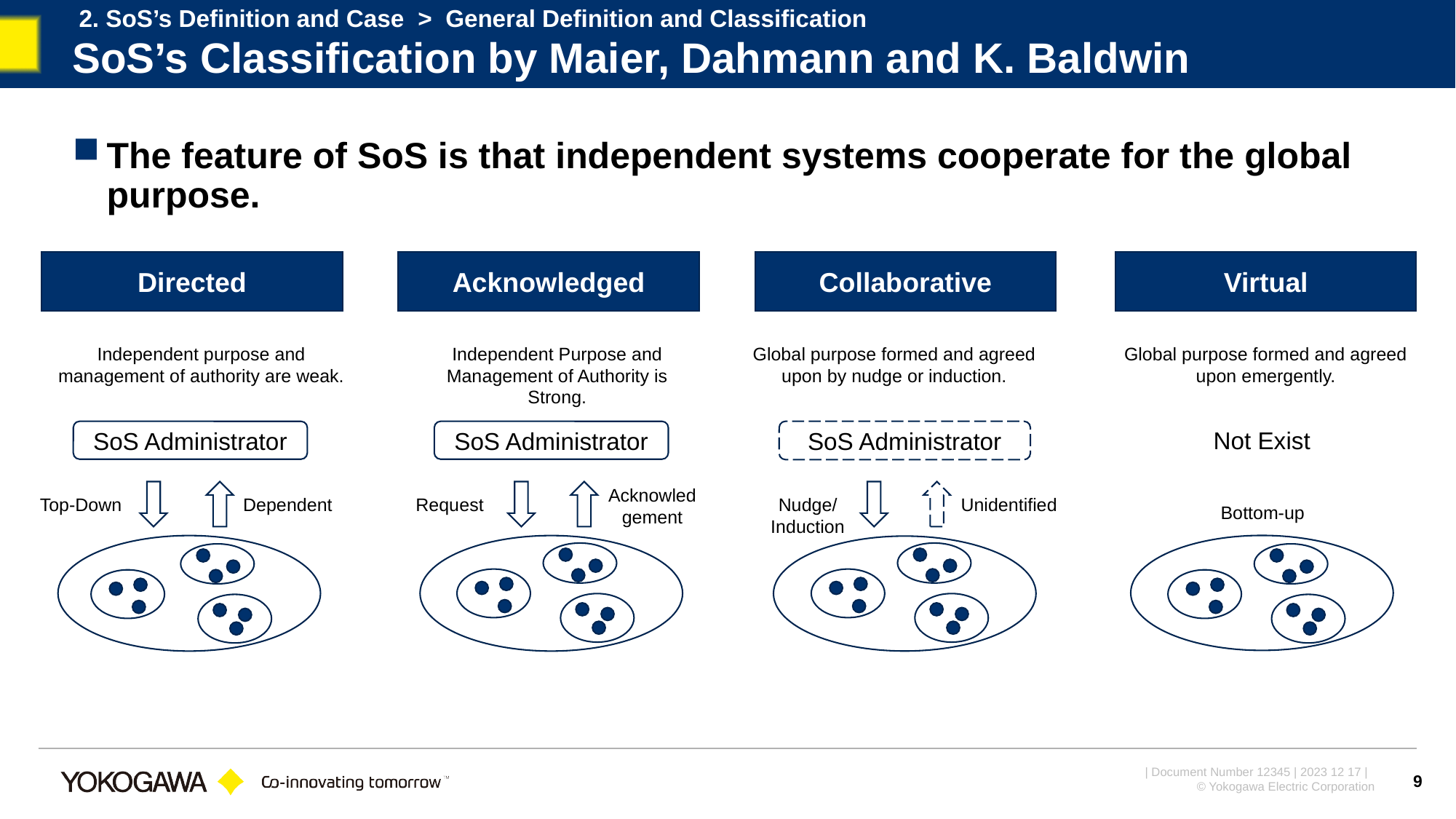

2. SoS’s Definition and Case  >  General Definition and Classification
SoS’s Classification by Maier, Dahmann and K. Baldwin
The feature of SoS is that independent systems cooperate for the global purpose.
Directed
Acknowledged
Collaborative
Virtual
Independent purpose and management of authority are weak.
Independent Purpose and Management of Authority is Strong.
Global purpose formed and agreed upon by nudge or induction.
Global purpose formed and agreed upon emergently.
Not Exist
SoS Administrator
SoS Administrator
SoS Administrator
Acknowledgement
Top-Down
Dependent
Request
Nudge/
Induction
Unidentified

Bottom-up

9